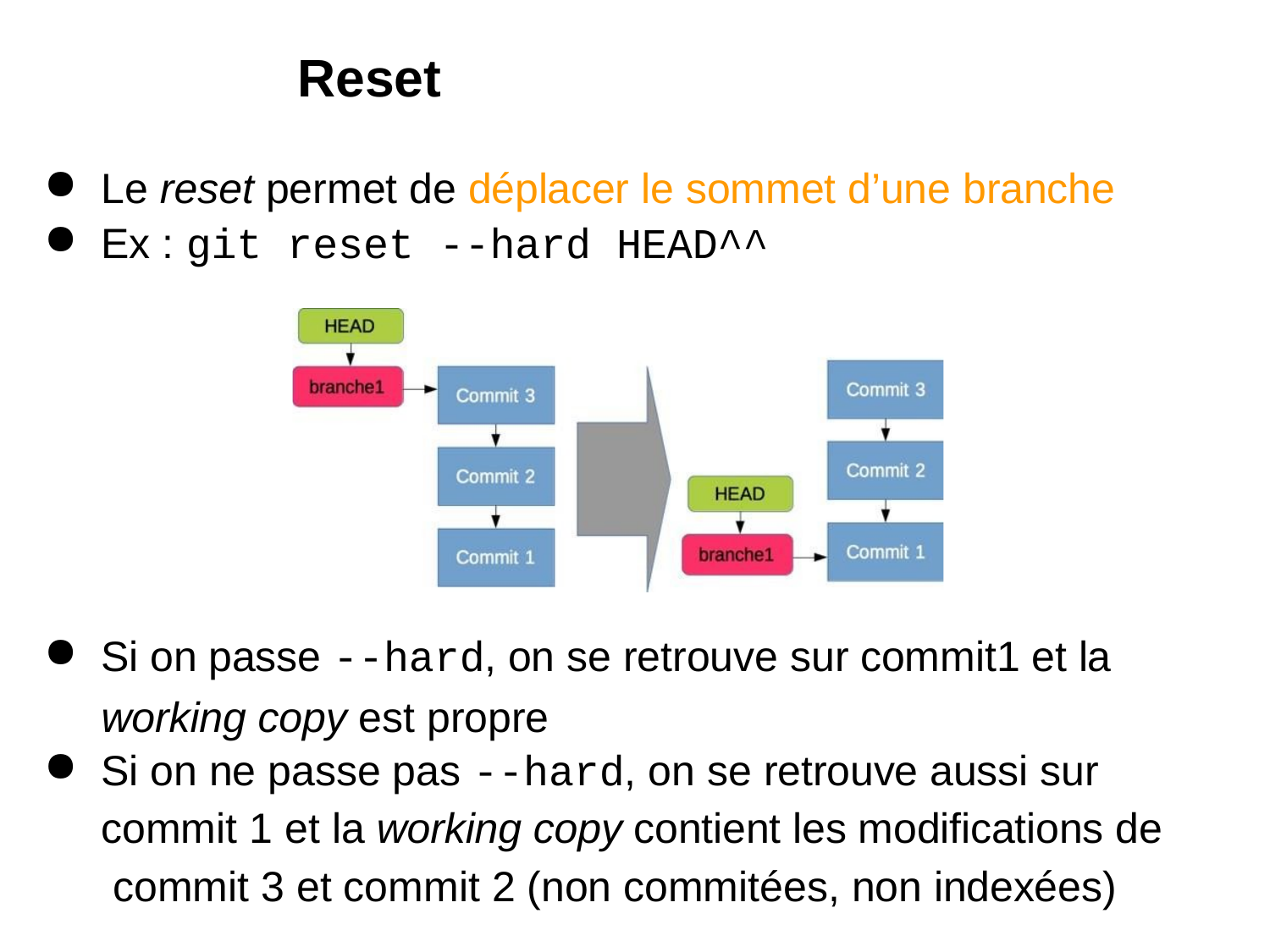

# Reset
Le reset permet de déplacer le sommet d’une branche
Ex : git reset --hard HEAD^^

Si on passe --hard, on se retrouve sur commit1 et la
working copy est propre
Si on ne passe pas --hard, on se retrouve aussi sur
commit 1 et la working copy contient les modifications de  commit 3 et commit 2 (non commitées, non indexées)